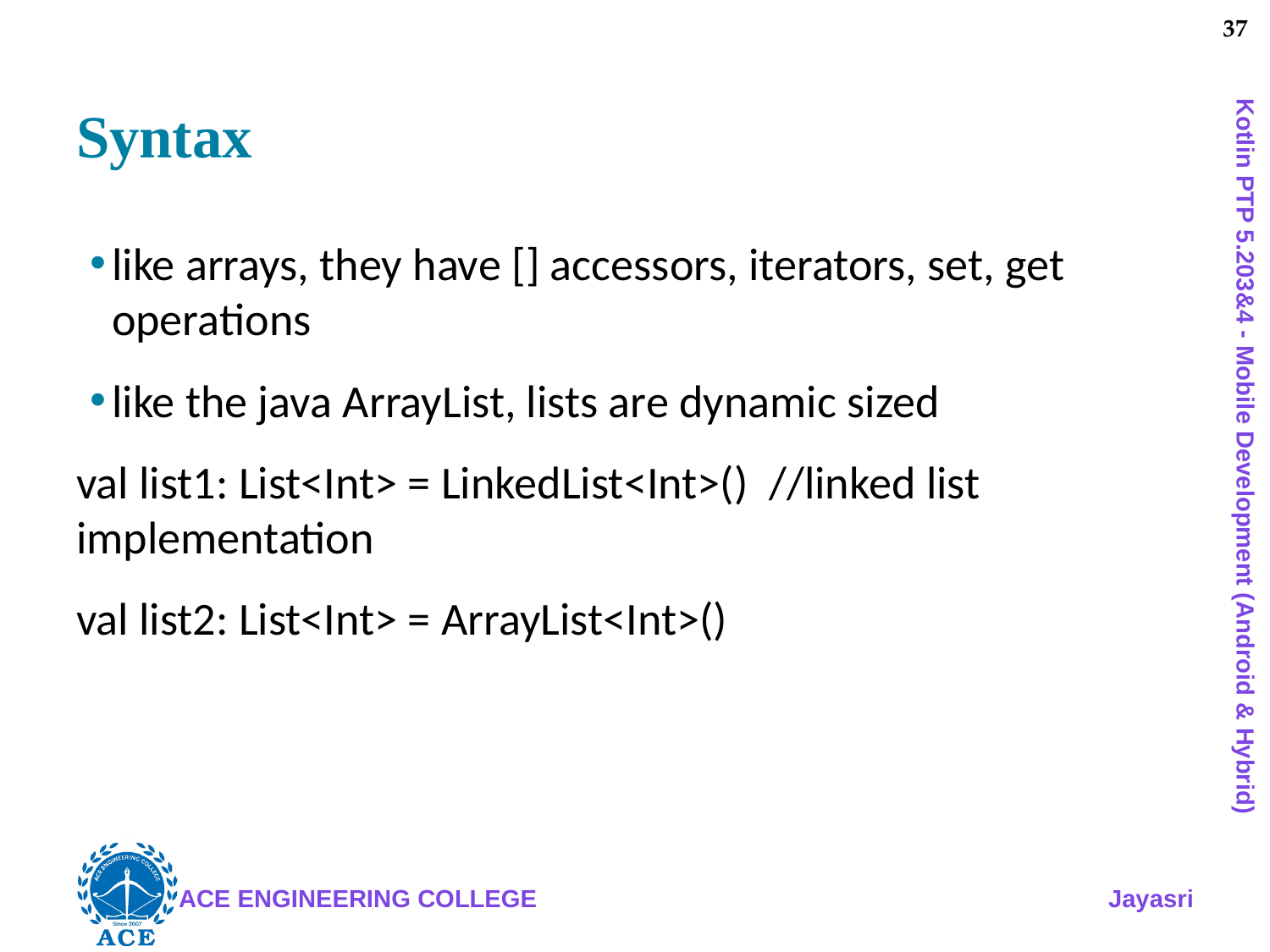

# Syntax
like arrays, they have [] accessors, iterators, set, get operations
like the java ArrayList, lists are dynamic sized
val list1: List<Int> = LinkedList<Int>()  //linked list implementation
val list2: List<Int> = ArrayList<Int>()